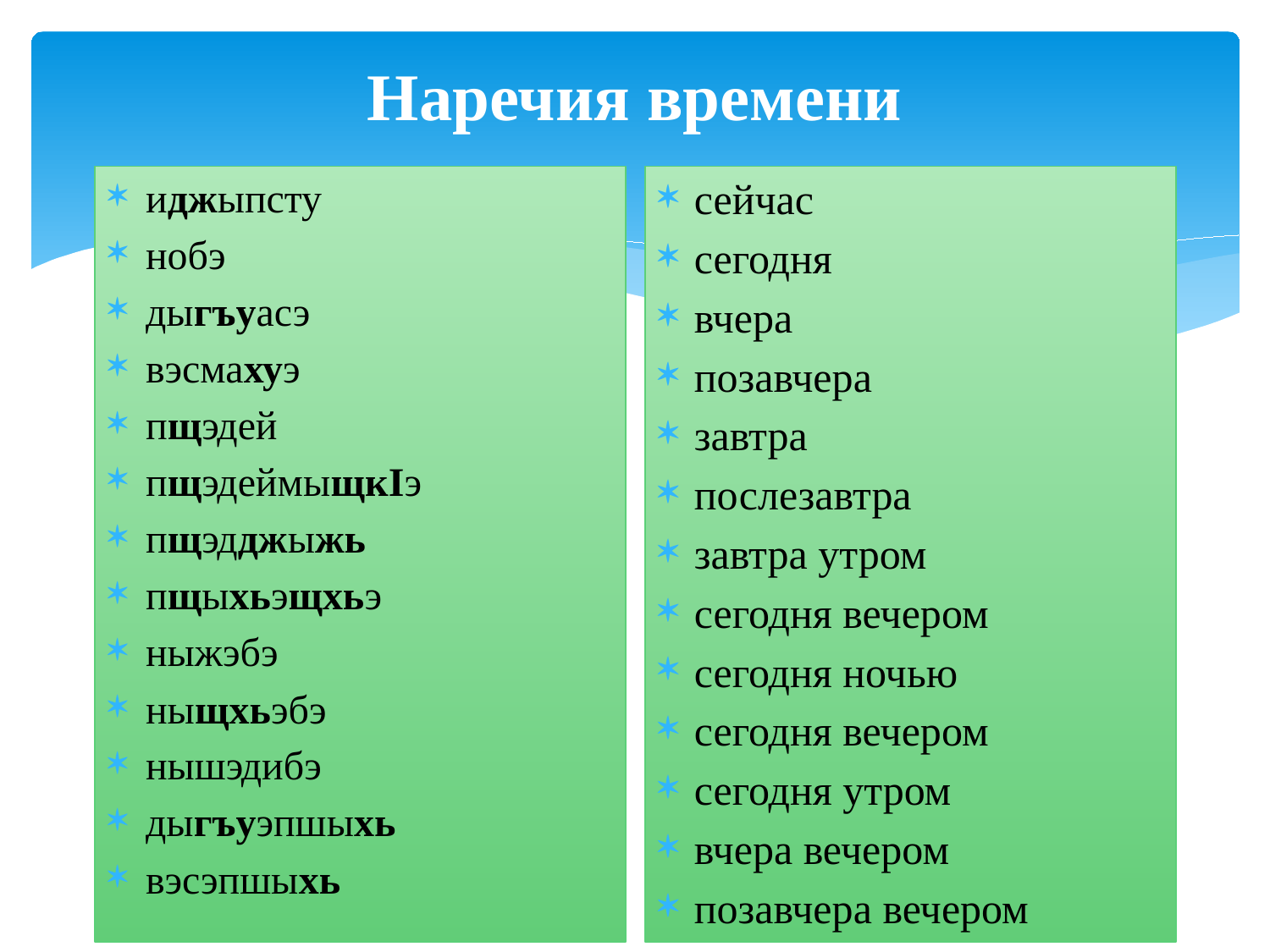

# Наречия времени
иджыпсту
нобэ
дыгъуасэ
вэсмахуэ
пщэдей
пщэдеймыщкIэ
пщэдджыжь
пщыхьэщхьэ
ныжэбэ
ныщхьэбэ
нышэдибэ
дыгъуэпшыхь
вэсэпшыхь
сейчас
сегодня
вчера
позавчера
завтра
послезавтра
завтра утром
сегодня вечером
сегодня ночью
сегодня вечером
сегодня утром
вчера вечером
позавчера вечером